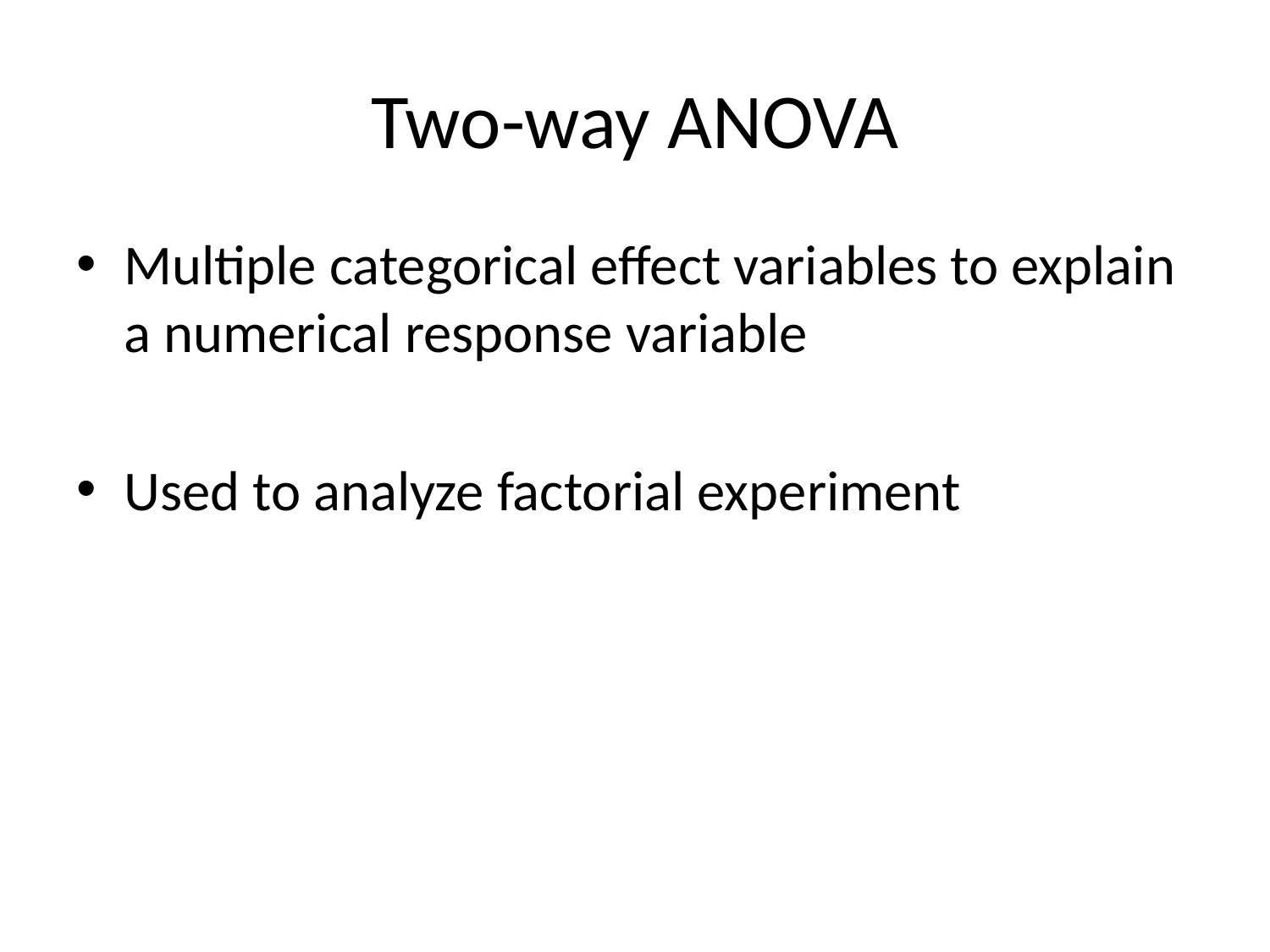

# Two-way ANOVA
Multiple categorical effect variables to explain a numerical response variable

Used to analyze factorial experiment